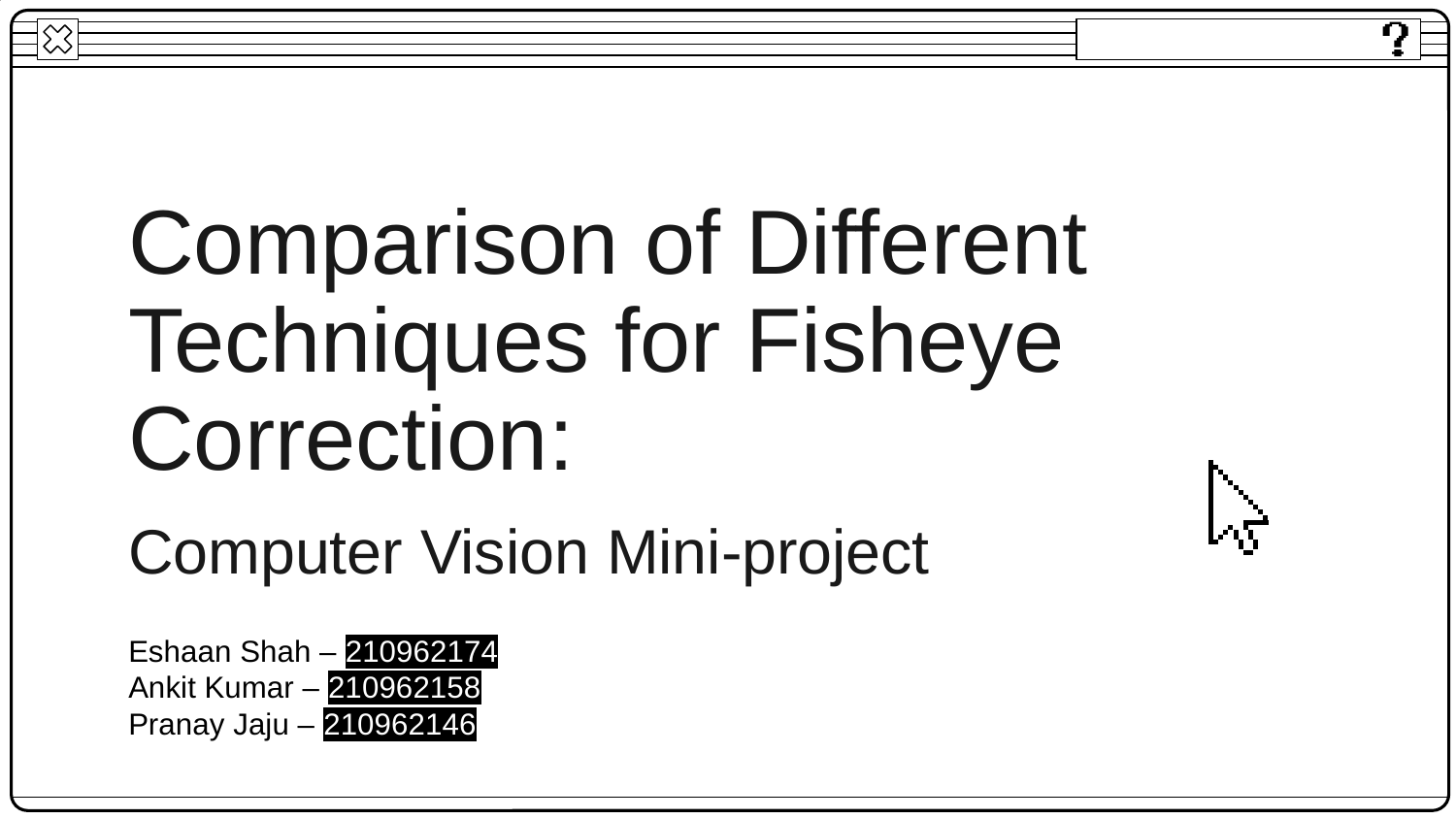

# Comparison of Different Techniques for Fisheye Correction:
Computer Vision Mini-project

Eshaan Shah – 210962174
Ankit Kumar – 210962158
Pranay Jaju – 210962146